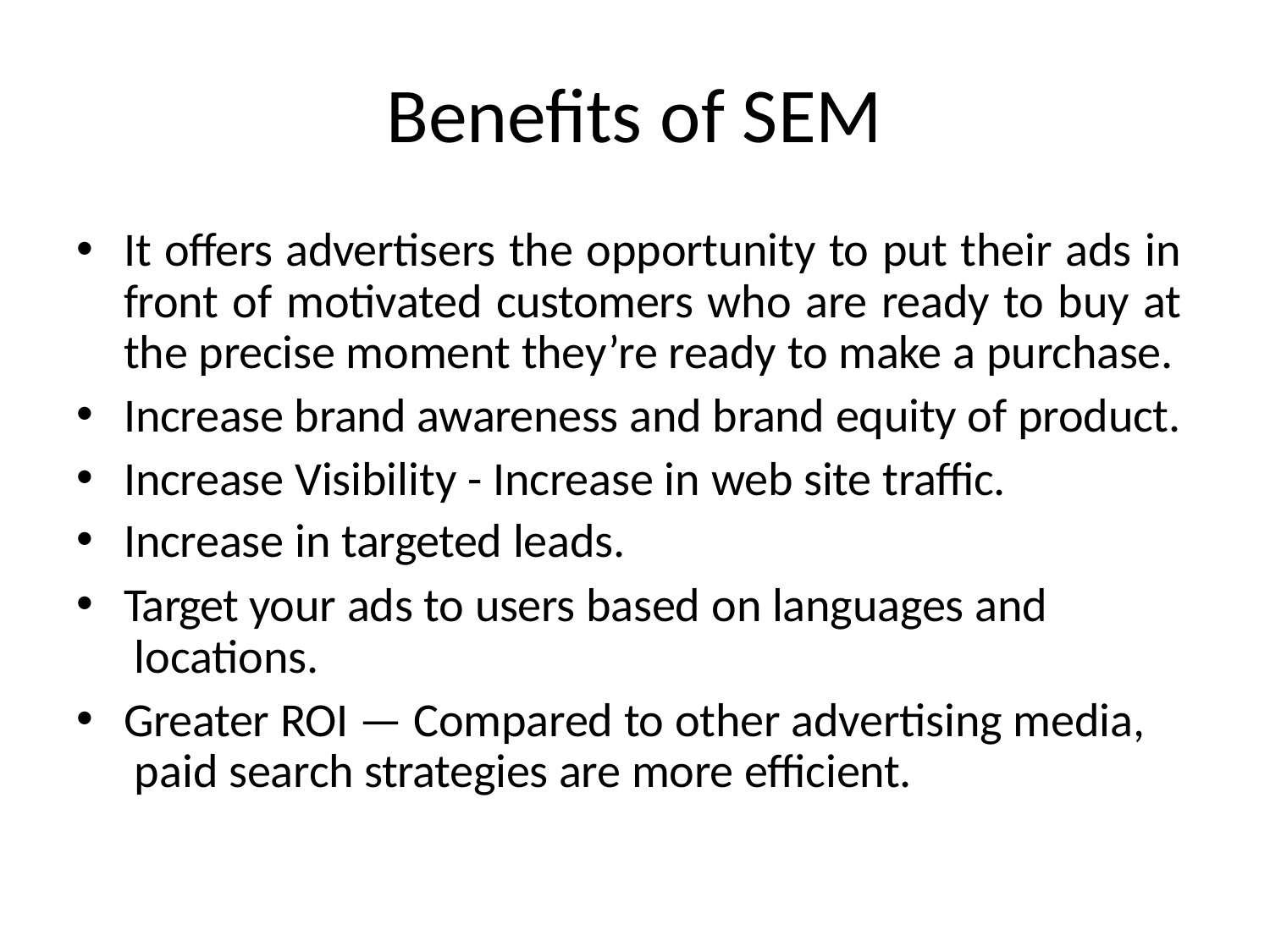

# Benefits of SEM
It offers advertisers the opportunity to put their ads in  front of motivated customers who are ready to buy at  the precise moment they’re ready to make a purchase.
Increase brand awareness and brand equity of product.
Increase Visibility - Increase in web site traffic.
Increase in targeted leads.
Target your ads to users based on languages and  locations.
Greater ROI — Compared to other advertising media,  paid search strategies are more efficient.